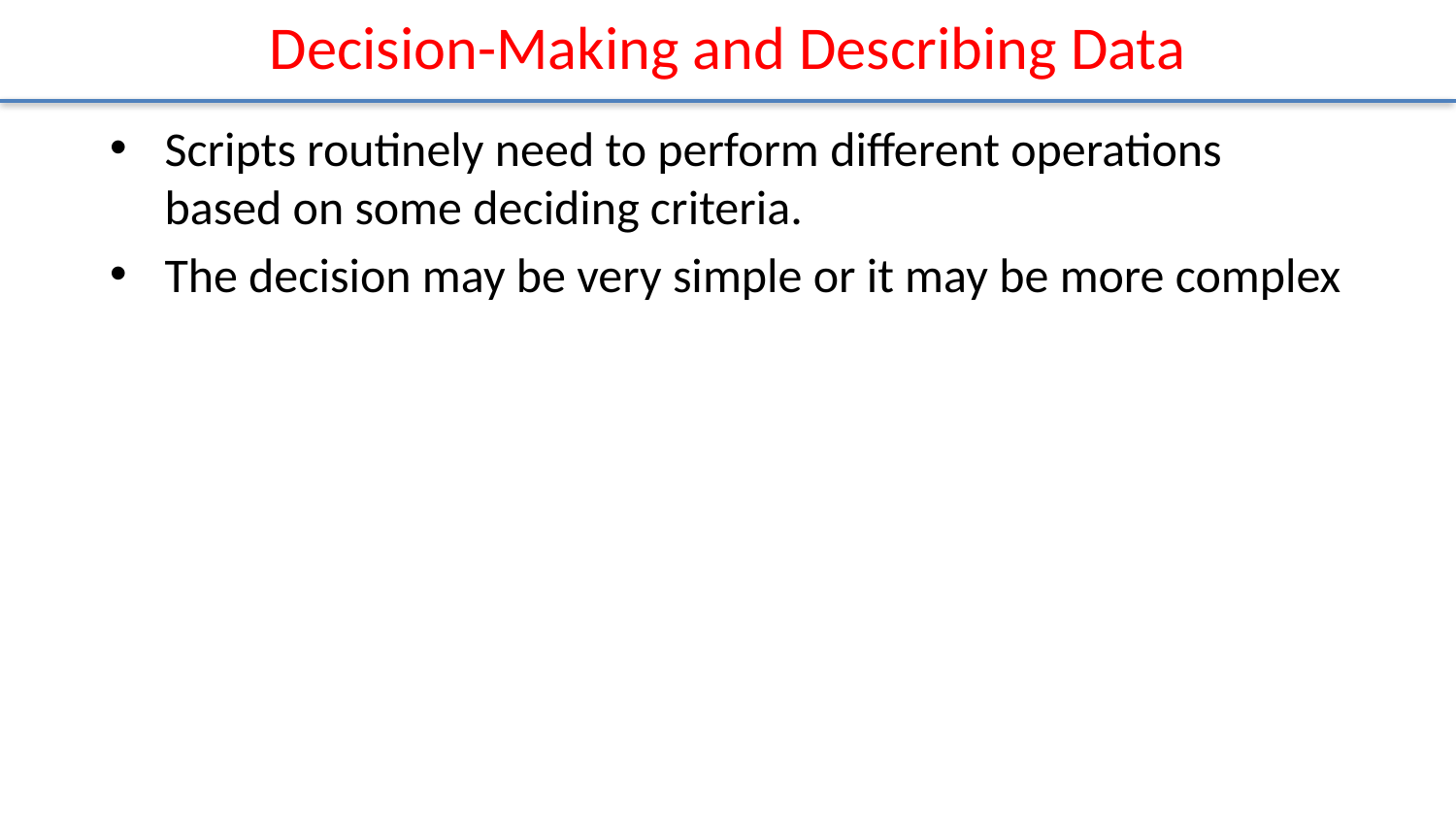

# Decision-Making and Describing Data
Scripts routinely need to perform different operations based on some deciding criteria.
The decision may be very simple or it may be more complex